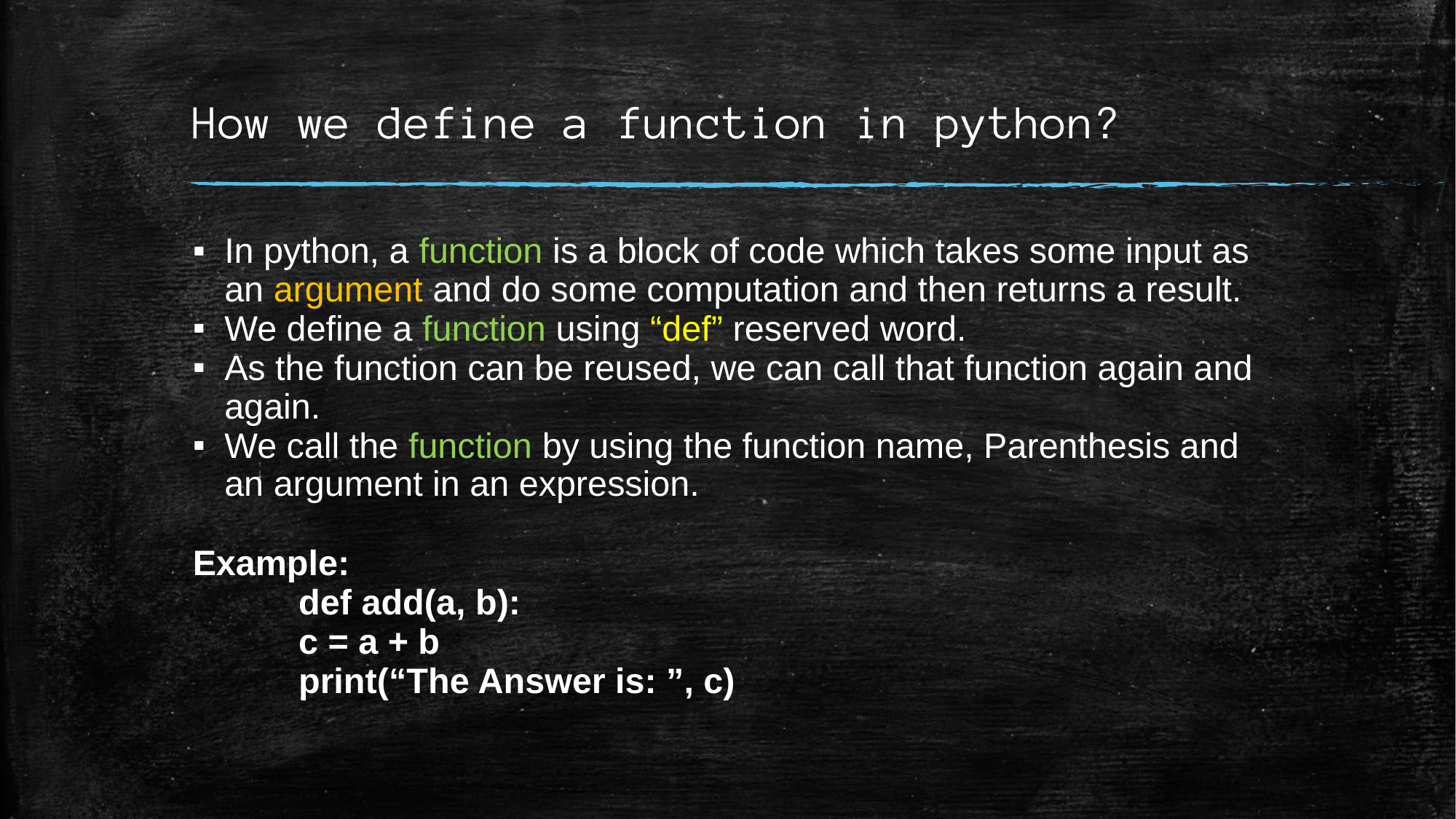

# How we define a function in python?
In python, a function is a block of code which takes some input as an argument and do some computation and then returns a result.
We define a function using “def” reserved word.
As the function can be reused, we can call that function again and again.
We call the function by using the function name, Parenthesis and an argument in an expression.

Example:
	def add(a, b):
	c = a + b
	print(“The Answer is: ”, c)